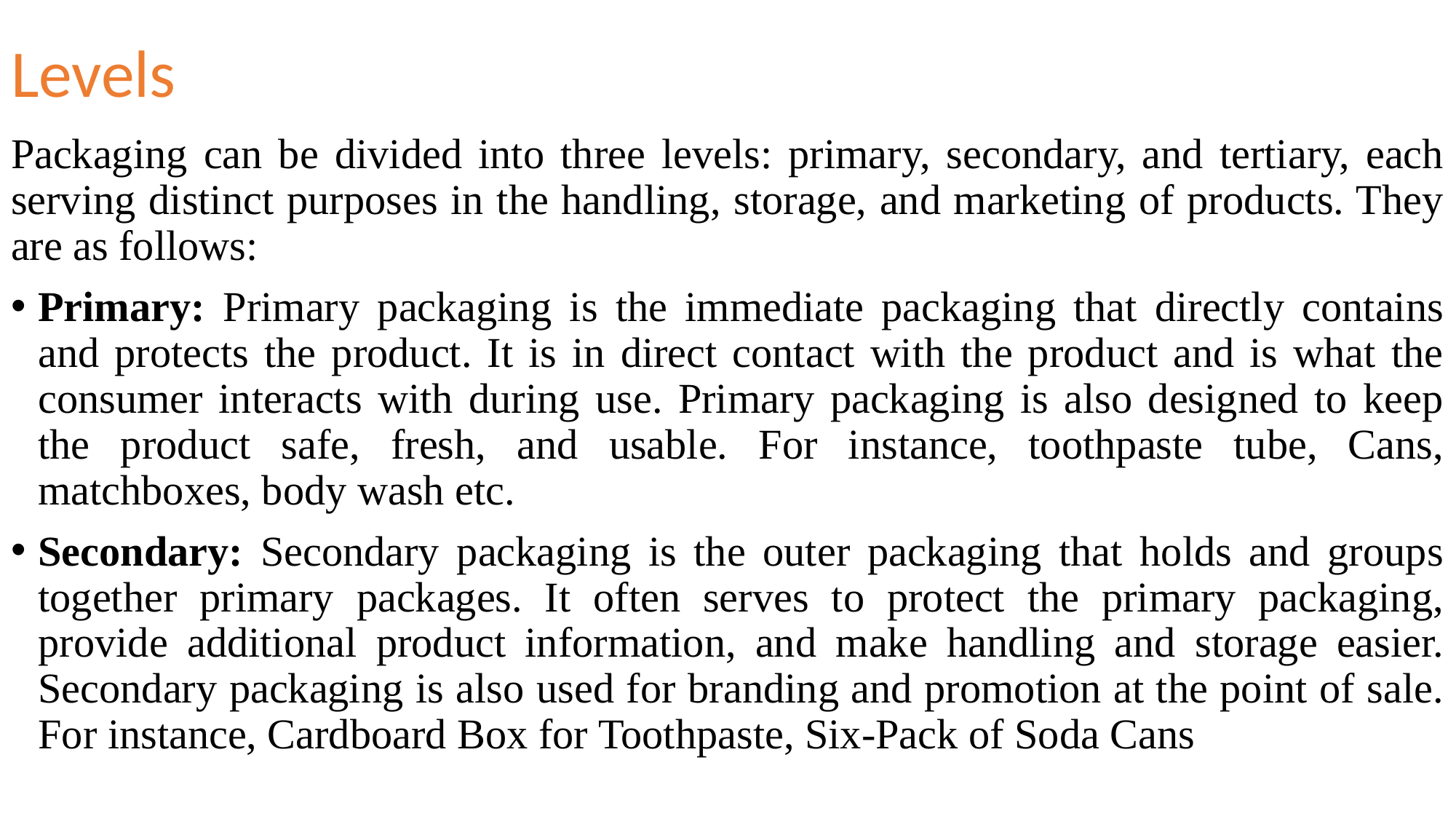

# Levels
Packaging can be divided into three levels: primary, secondary, and tertiary, each serving distinct purposes in the handling, storage, and marketing of products. They are as follows:
Primary: Primary packaging is the immediate packaging that directly contains and protects the product. It is in direct contact with the product and is what the consumer interacts with during use. Primary packaging is also designed to keep the product safe, fresh, and usable. For instance, toothpaste tube, Cans, matchboxes, body wash etc.
Secondary: Secondary packaging is the outer packaging that holds and groups together primary packages. It often serves to protect the primary packaging, provide additional product information, and make handling and storage easier. Secondary packaging is also used for branding and promotion at the point of sale. For instance, Cardboard Box for Toothpaste, Six-Pack of Soda Cans